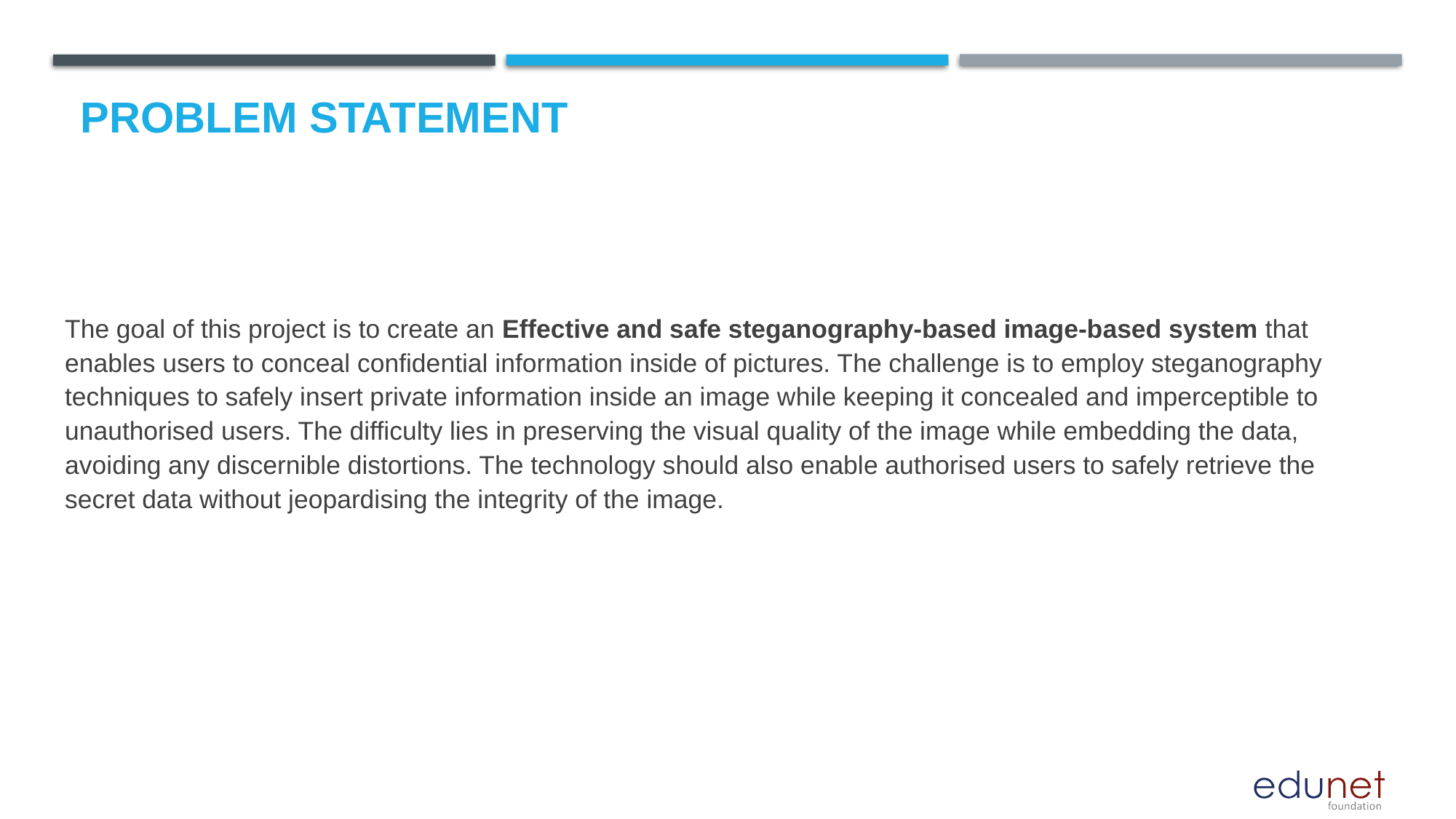

# Problem Statement
The goal of this project is to create an Effective and safe steganography-based image-based system that enables users to conceal confidential information inside of pictures. The challenge is to employ steganography techniques to safely insert private information inside an image while keeping it concealed and imperceptible to unauthorised users. The difficulty lies in preserving the visual quality of the image while embedding the data, avoiding any discernible distortions. The technology should also enable authorised users to safely retrieve the secret data without jeopardising the integrity of the image.